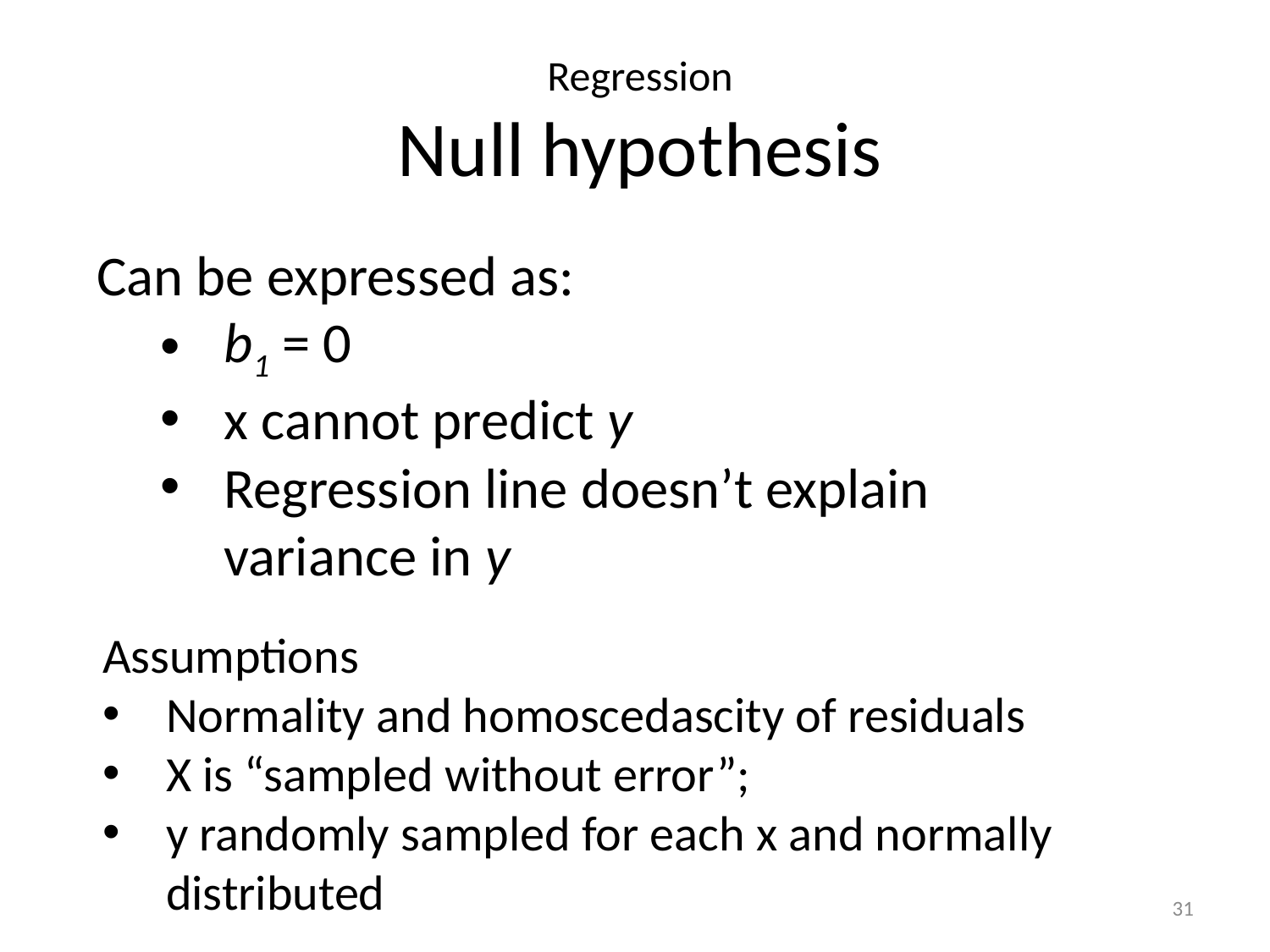

Regression
Null hypothesis
Can be expressed as:
b1 = 0
x cannot predict y
Regression line doesn’t explain variance in y

Assumptions
Normality and homoscedascity of residuals
X is “sampled without error”;
y randomly sampled for each x and normally distributed
31